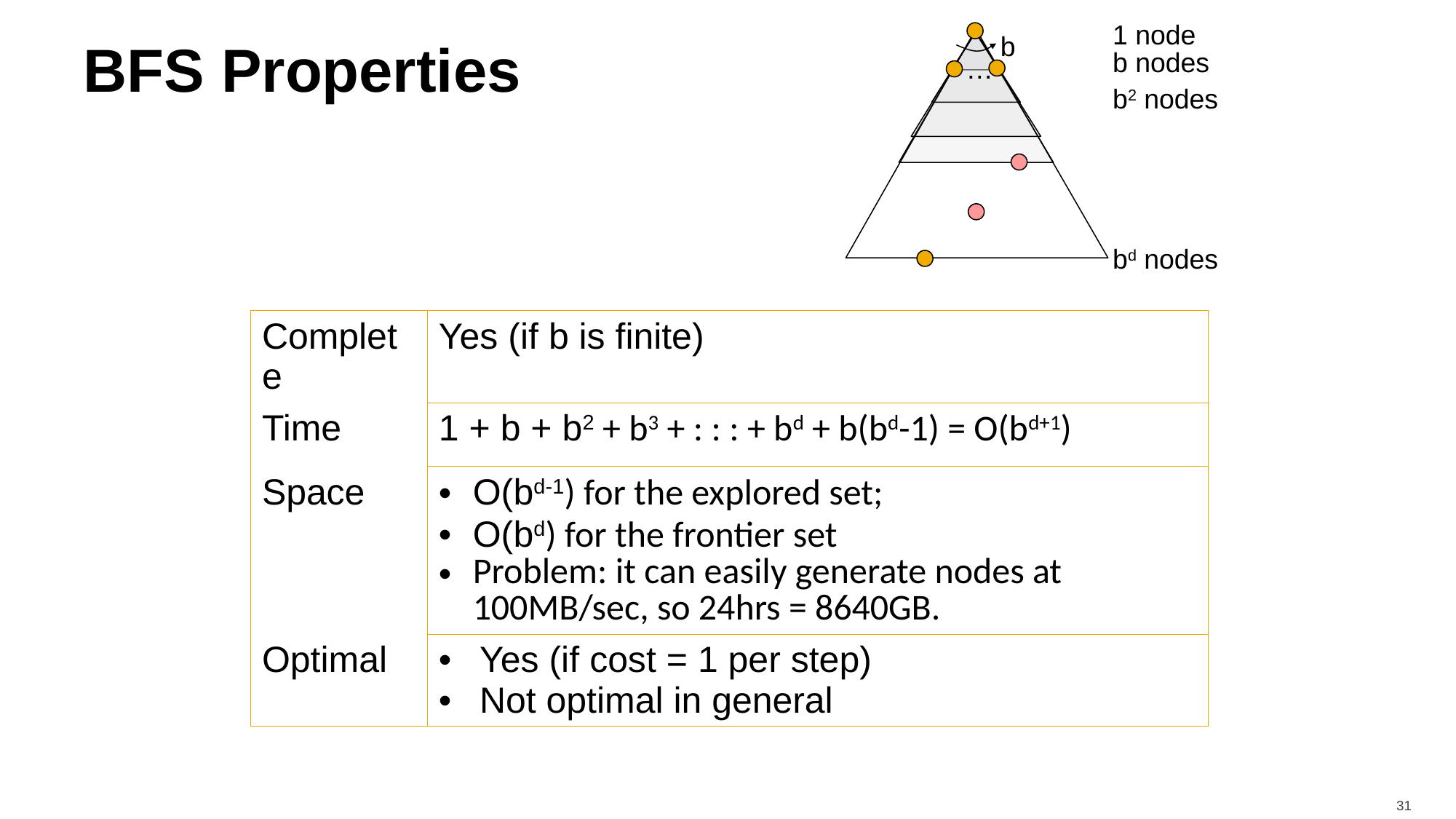

# BFS Properties
1 node

b

b nodes

…

b2 nodes

bd nodes

| Complete | Yes (if b is finite) |
| --- | --- |
| Time | 1 + b + b2 + b3 + : : : + bd + b(bd-1) = O(bd+1) |
| Space | O(bd-1) for the explored set; O(bd) for the frontier set Problem: it can easily generate nodes at 100MB/sec, so 24hrs = 8640GB. |
| Optimal | Yes (if cost = 1 per step) Not optimal in general |
31